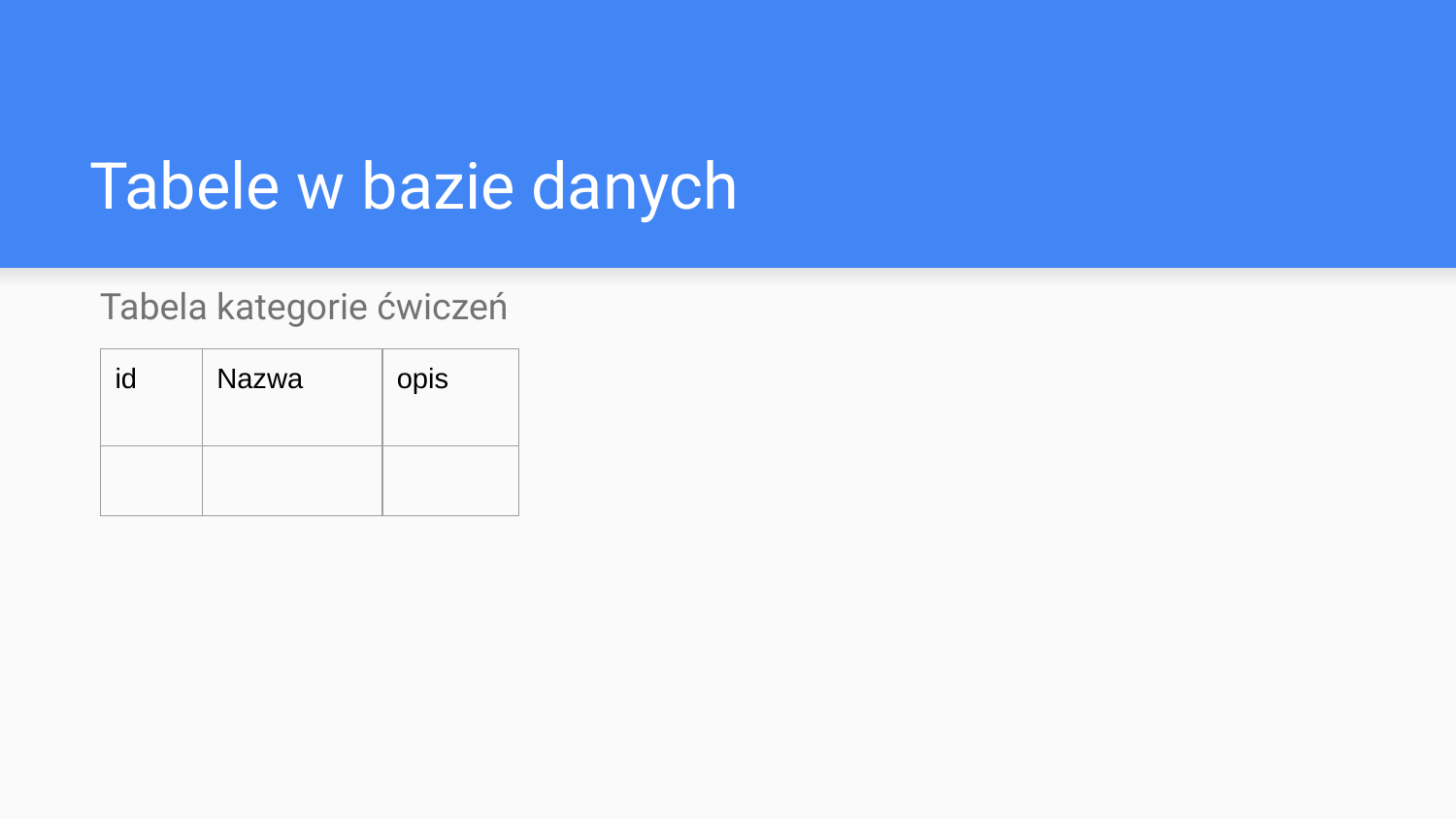

# Tabele w bazie danych
Tabela kategorie ćwiczeń
| id | Nazwa | opis |
| --- | --- | --- |
|  |  |  |